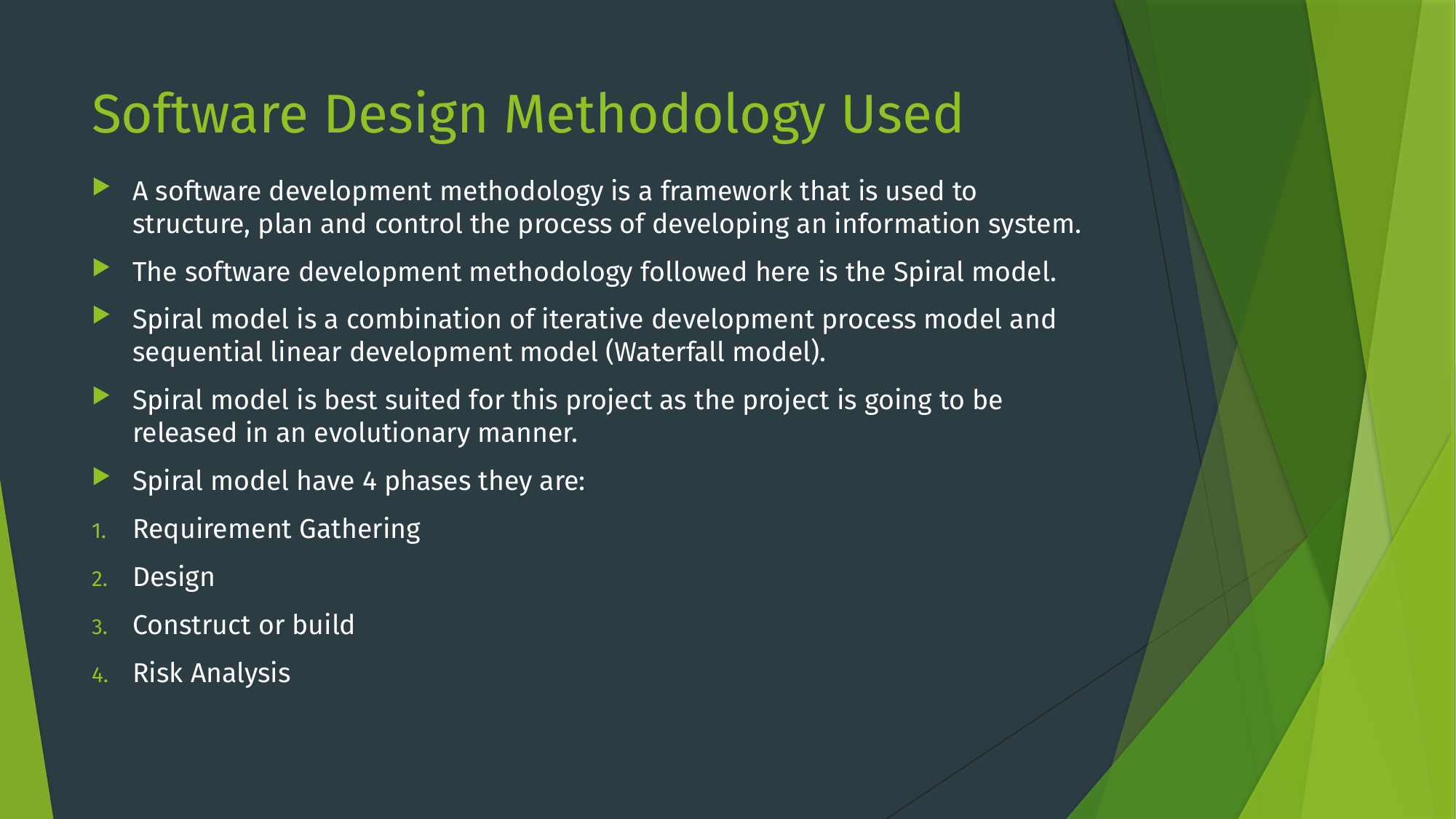

# Software Design Methodology Used
A software development methodology is a framework that is used to structure, plan and control the process of developing an information system.
The software development methodology followed here is the Spiral model.
Spiral model is a combination of iterative development process model and sequential linear development model (Waterfall model).
Spiral model is best suited for this project as the project is going to be released in an evolutionary manner.
Spiral model have 4 phases they are:
Requirement Gathering
Design
Construct or build
Risk Analysis